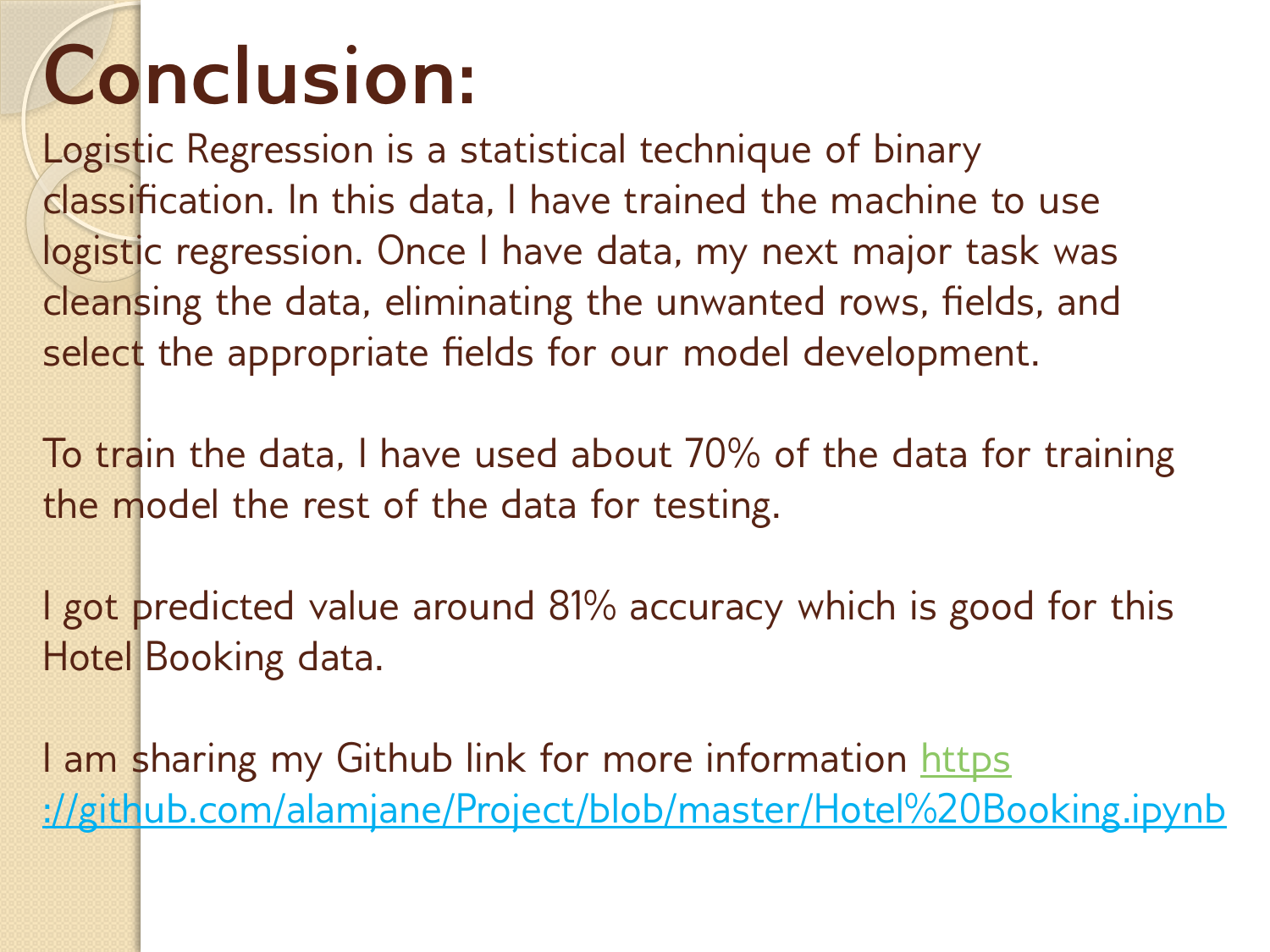

# Conclusion: Logistic Regression is a statistical technique of binary classification. In this data, I have trained the machine to use logistic regression. Once I have data, my next major task was cleansing the data, eliminating the unwanted rows, fields, and select the appropriate fields for our model development. To train the data, I have used about 70% of the data for training the model the rest of the data for testing. I got predicted value around 81% accuracy which is good for this Hotel Booking data. I am sharing my Github link for more information https://github.com/alamjane/Project/blob/master/Hotel%20Booking.ipynb